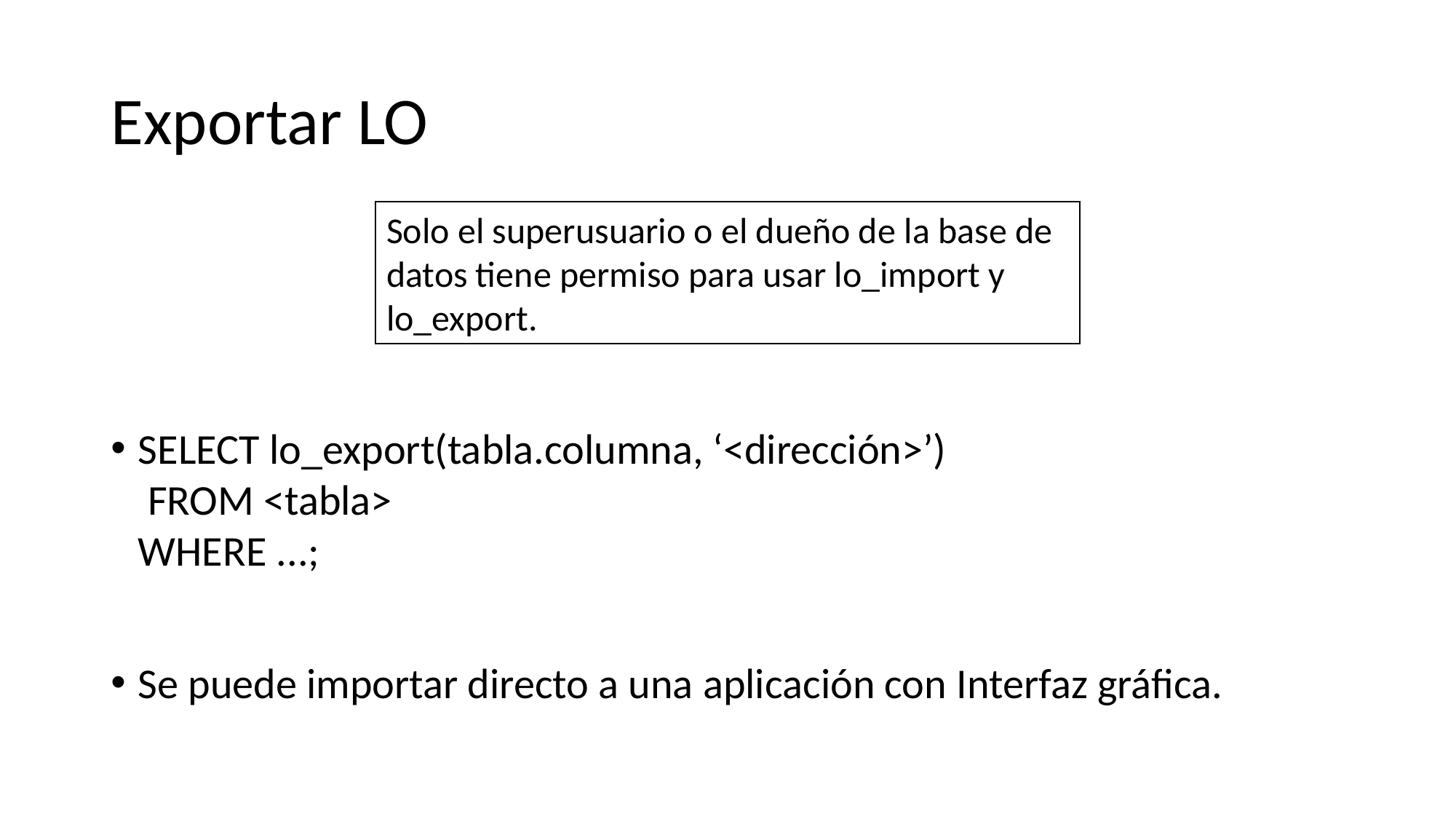

# Exportar LO
Solo el superusuario o el dueño de la base de datos tiene permiso para usar lo_import y lo_export.

SELECT lo_export(tabla.columna, ‘<dirección>’)                                           FROM <tabla>            							   WHERE ...;

Se puede importar directo a una aplicación con Interfaz gráfica.